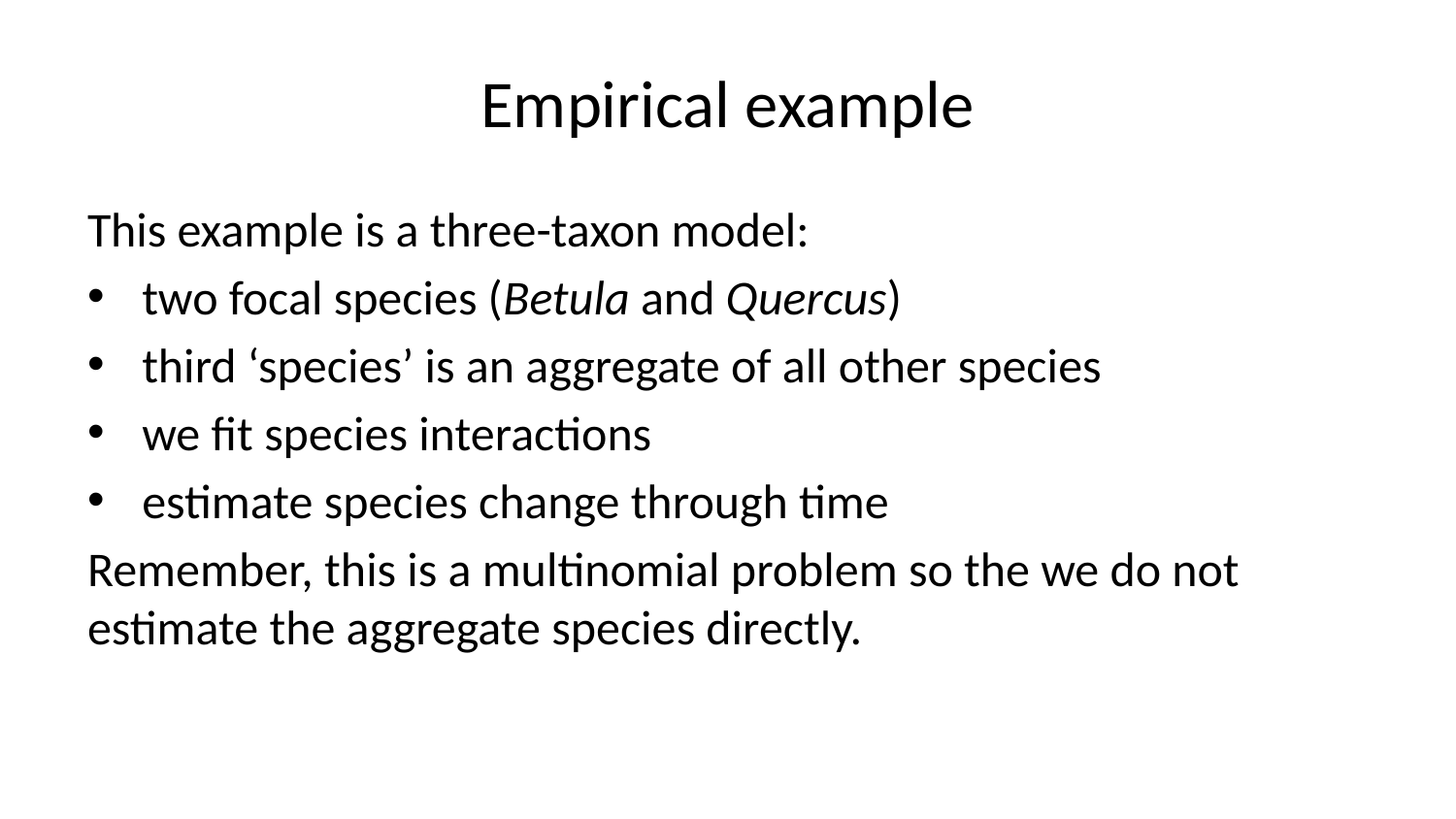

# Empirical example
This example is a three-taxon model:
two focal species (Betula and Quercus)
third ‘species’ is an aggregate of all other species
we fit species interactions
estimate species change through time
Remember, this is a multinomial problem so the we do not estimate the aggregate species directly.